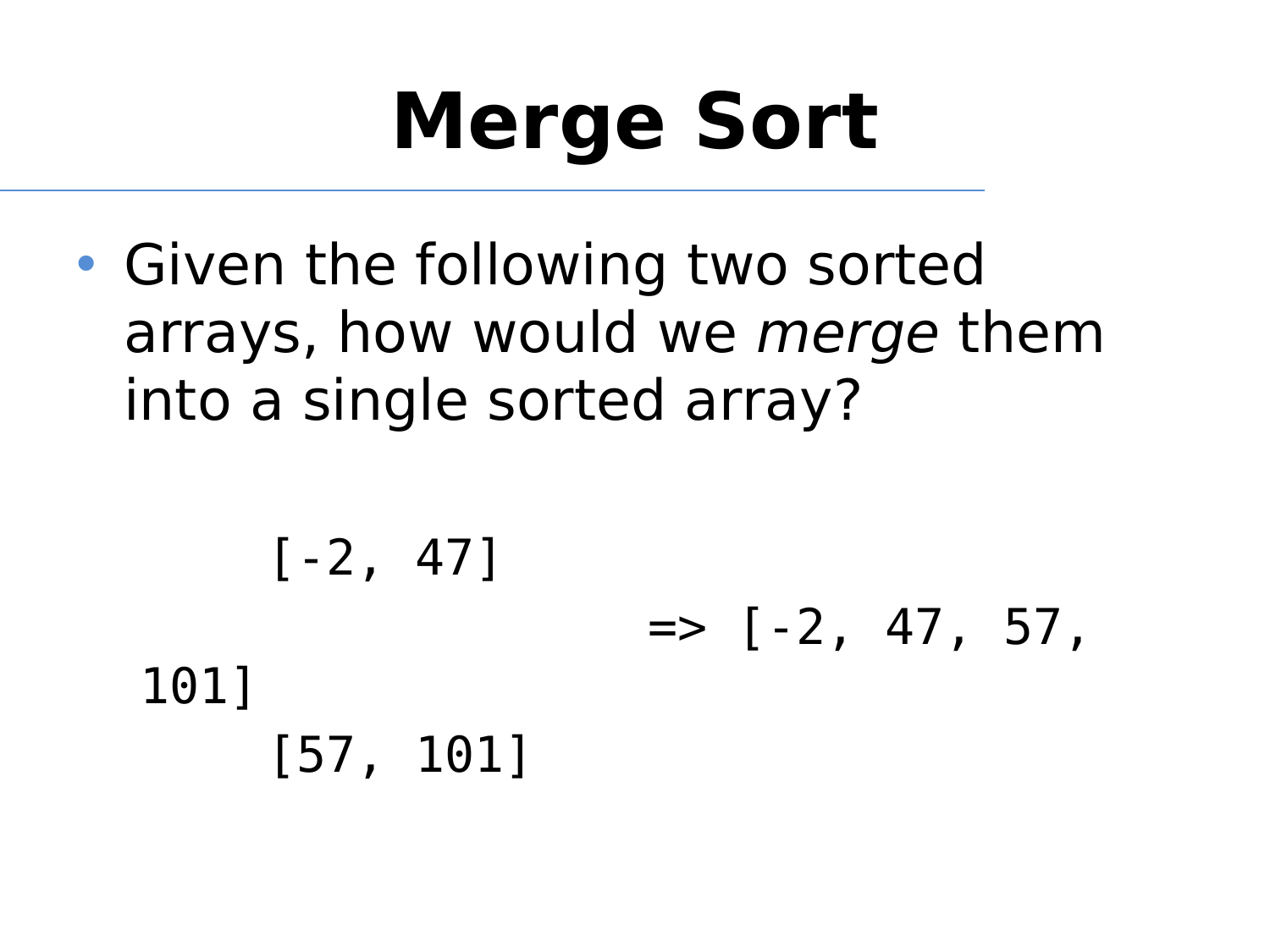

# Merge Sort
Given the following two sorted arrays, how would we merge them into a single sorted array?

	[-2, 47]
				=> [-2, 47, 57, 101]
	[57, 101]